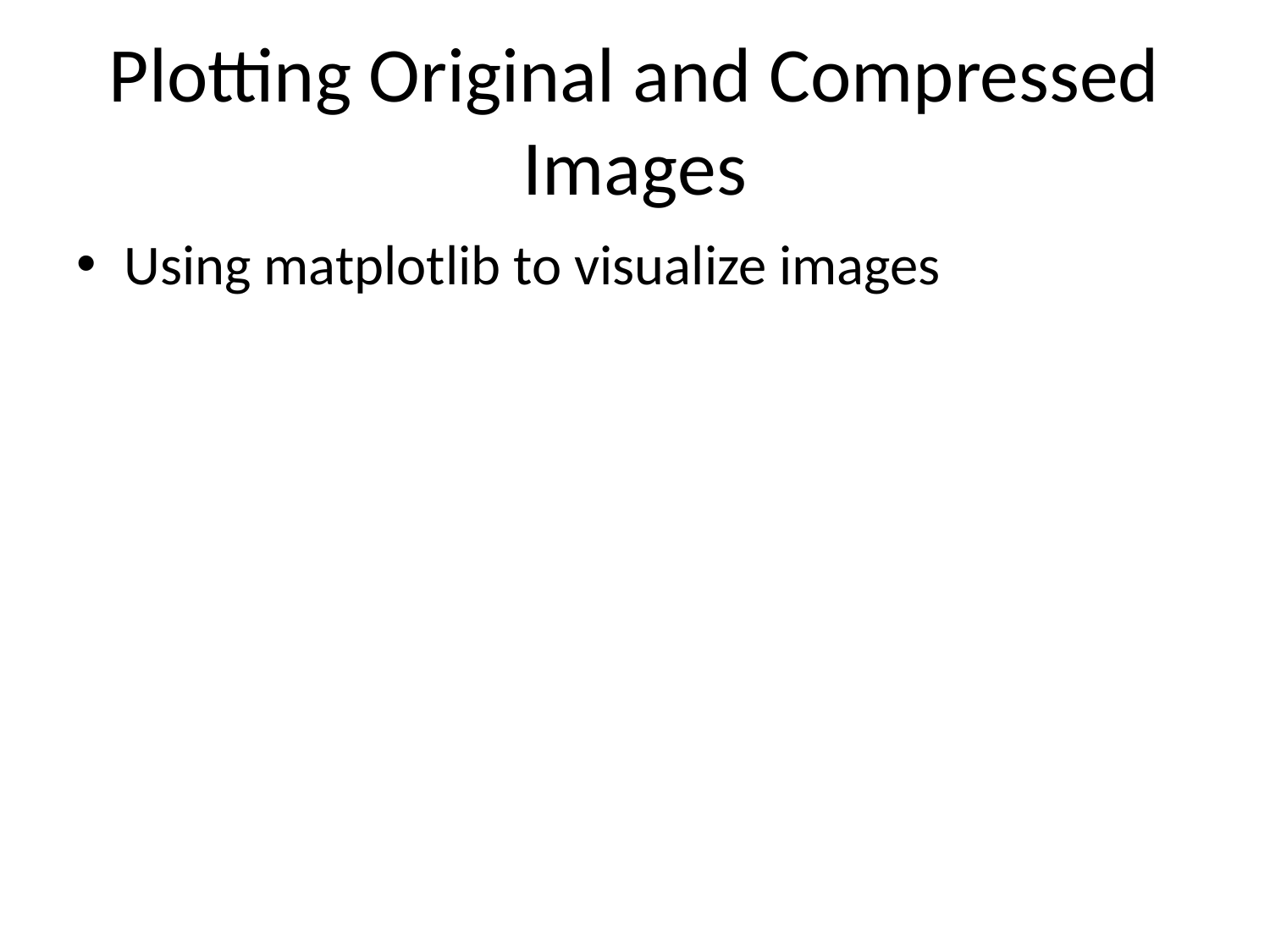

# Plotting Original and Compressed Images
Using matplotlib to visualize images